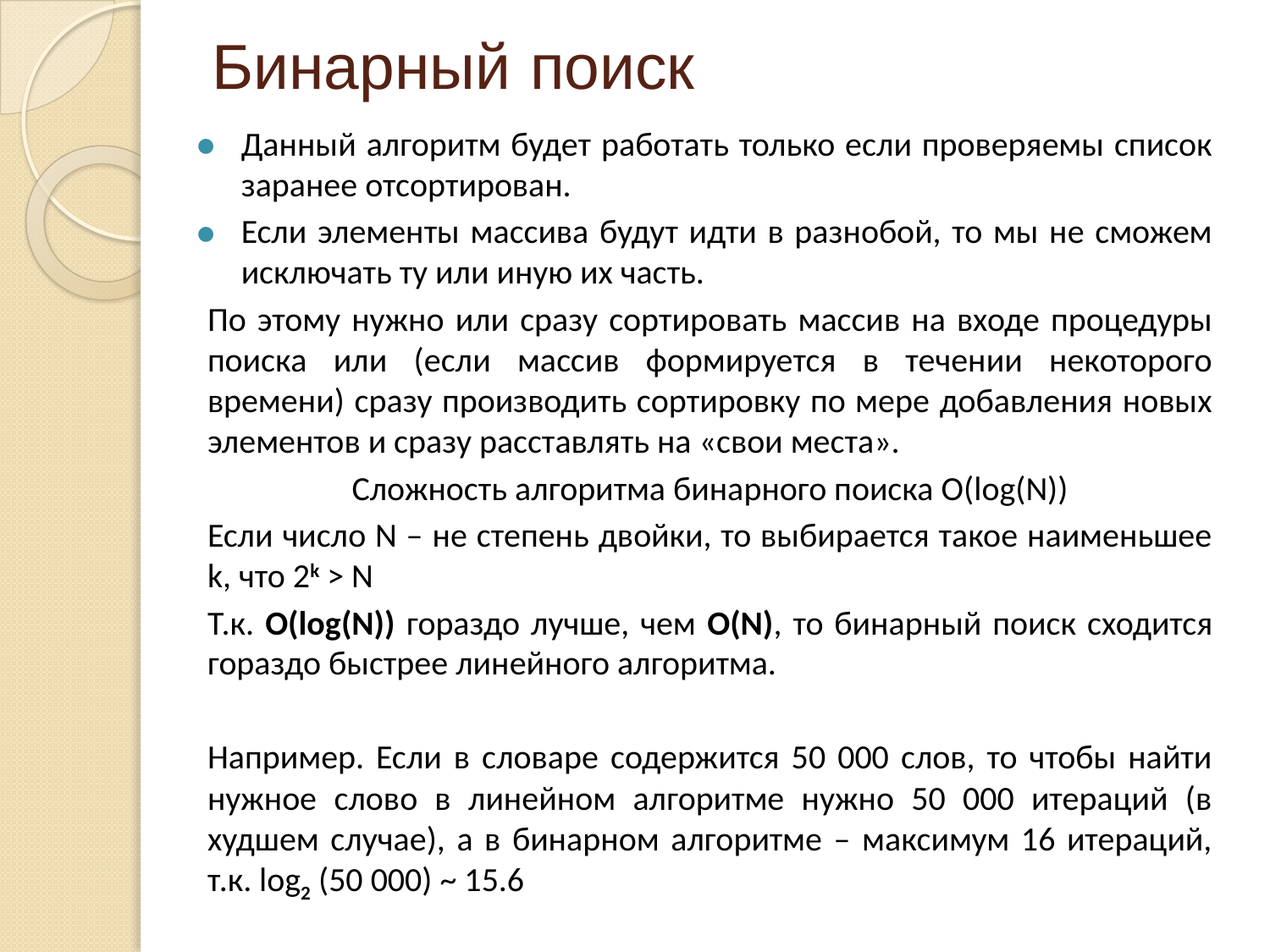

# Бинарный поиск
Данный алгоритм будет работать только если проверяемы список заранее отсортирован.
Если элементы массива будут идти в разнобой, то мы не сможем исключать ту или иную их часть.
По этому нужно или сразу сортировать массив на входе процедуры поиска или (если массив формируется в течении некоторого времени) сразу производить сортировку по мере добавления новых элементов и сразу расставлять на «свои места».
Сложность алгоритма бинарного поиска O(log(N))
Если число N – не степень двойки, то выбирается такое наименьшее k, что 2k > N
Т.к. O(log(N)) гораздо лучше, чем O(N), то бинарный поиск сходится гораздо быстрее линейного алгоритма.

Например. Если в словаре содержится 50 000 слов, то чтобы найти нужное слово в линейном алгоритме нужно 50 000 итераций (в худшем случае), а в бинарном алгоритме – максимум 16 итераций, т.к. log2 (50 000) ~ 15.6